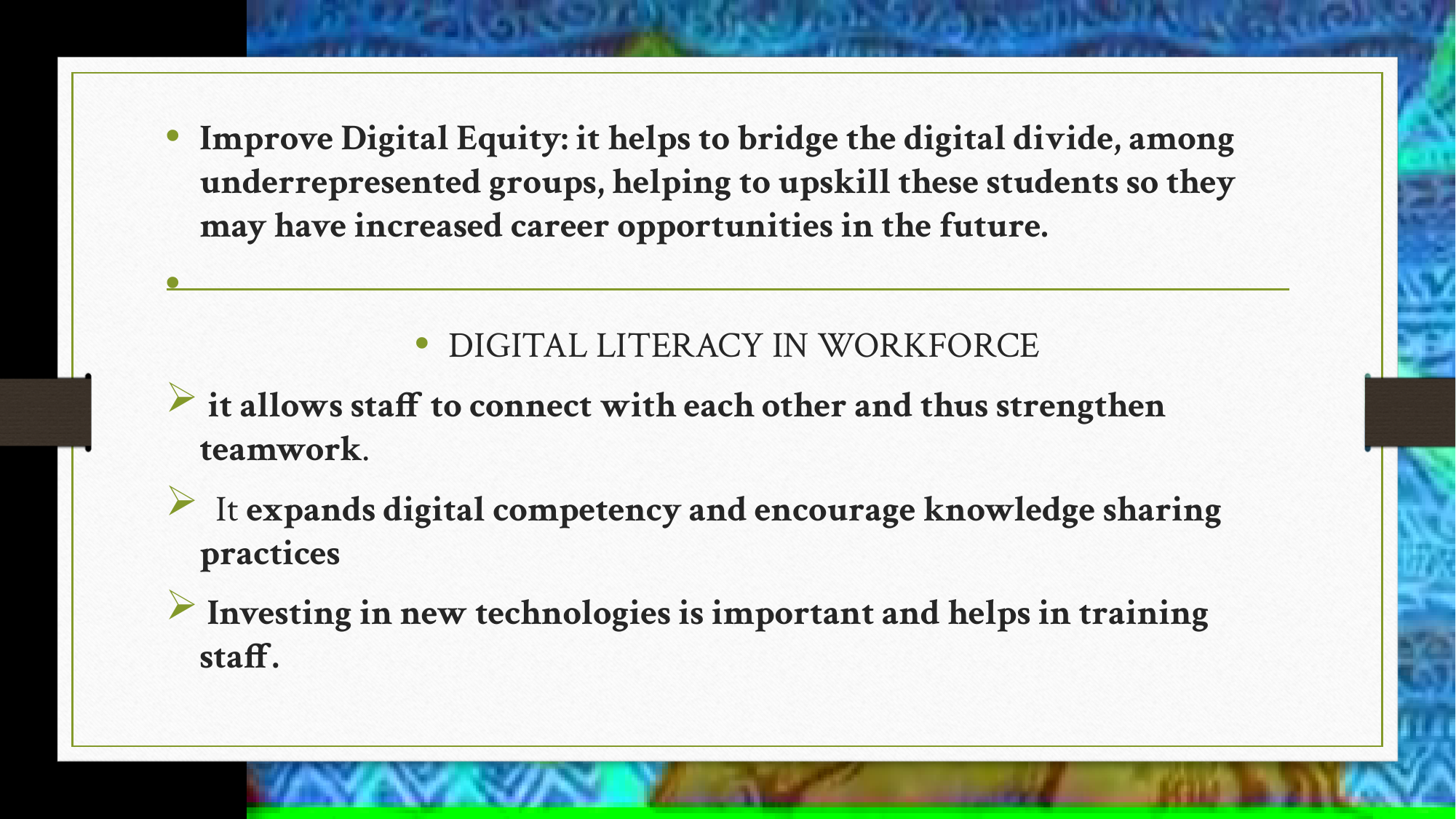

Improve Digital Equity: it helps to bridge the digital divide, among underrepresented groups, helping to upskill these students so they may have increased career opportunities in the future.

DIGITAL LITERACY IN WORKFORCE
 it allows staff to connect with each other and thus strengthen teamwork.
  It expands digital competency and encourage knowledge sharing practices
 Investing in new technologies is important and helps in training staff.